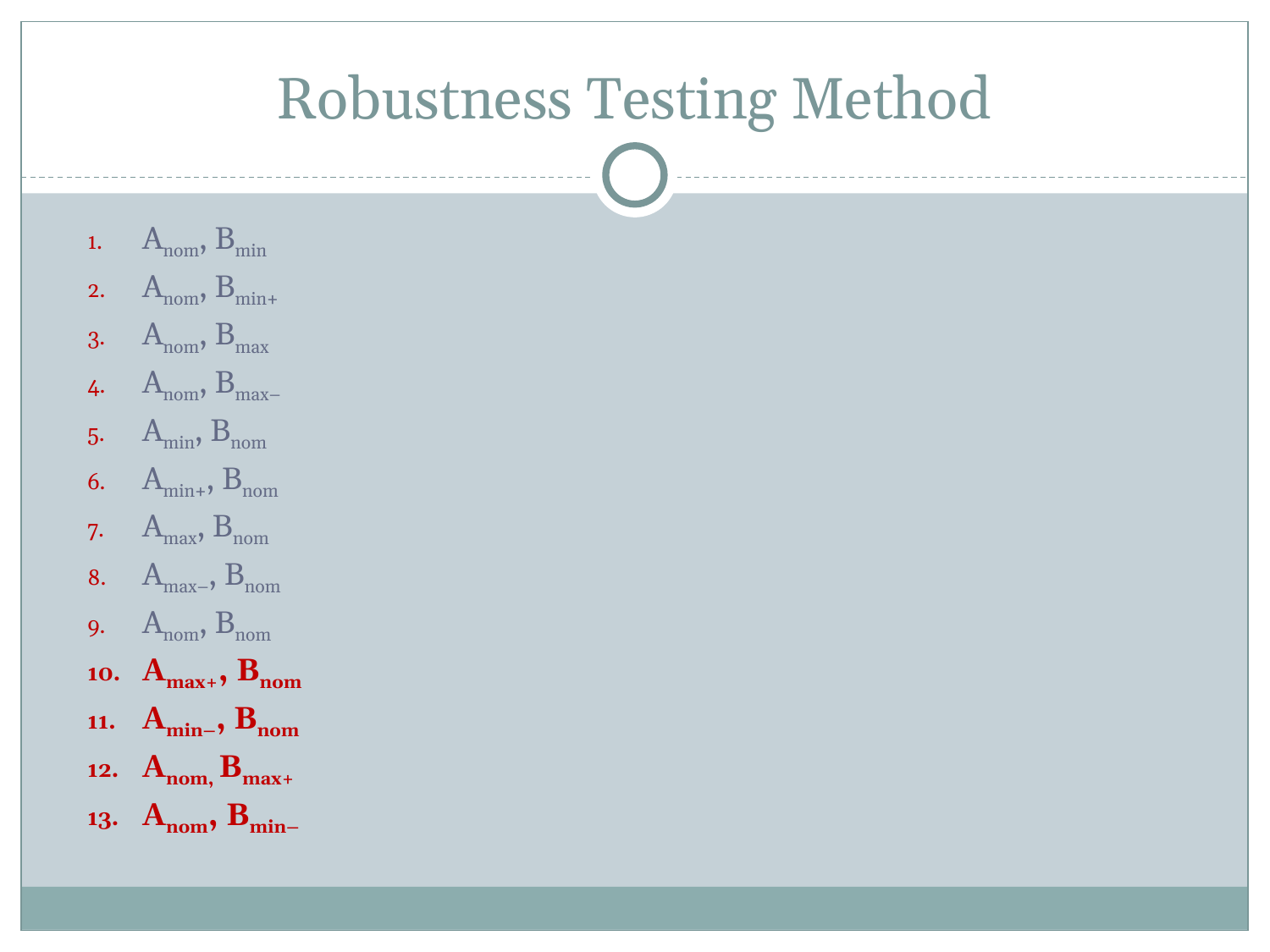

# Robustness Testing Method
Anom, Bmin
Anom, Bmin+
Anom, Bmax
Anom, Bmax–
Amin, Bnom
Amin+, Bnom
Amax, Bnom
Amax–, Bnom
Anom, Bnom
Amax+, Bnom
Amin–, Bnom
Anom, Bmax+
Anom, Bmin–